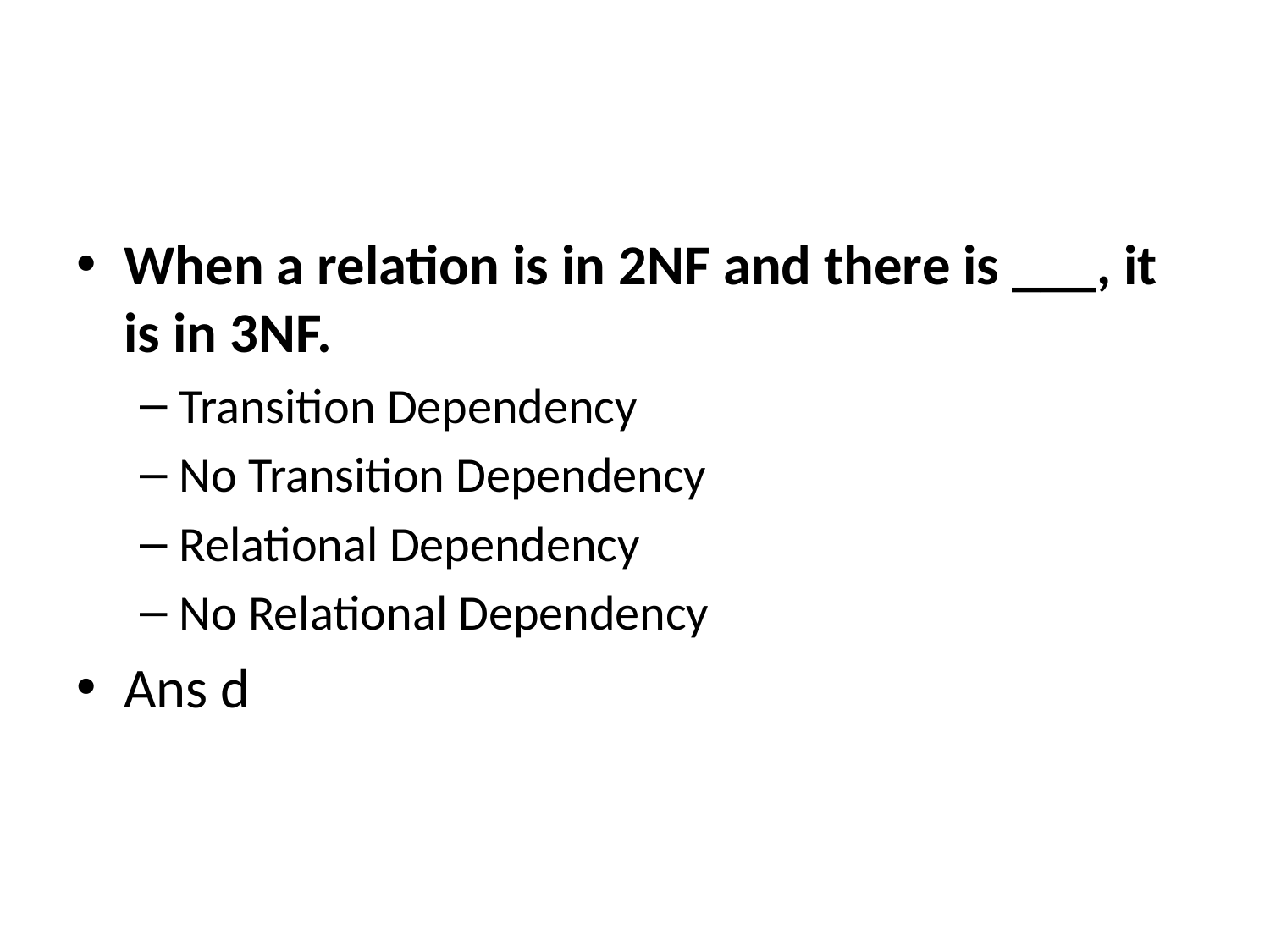

#
When a relation is in 2NF and there is ___, it is in 3NF.
Transition Dependency
No Transition Dependency
Relational Dependency
No Relational Dependency
Ans d